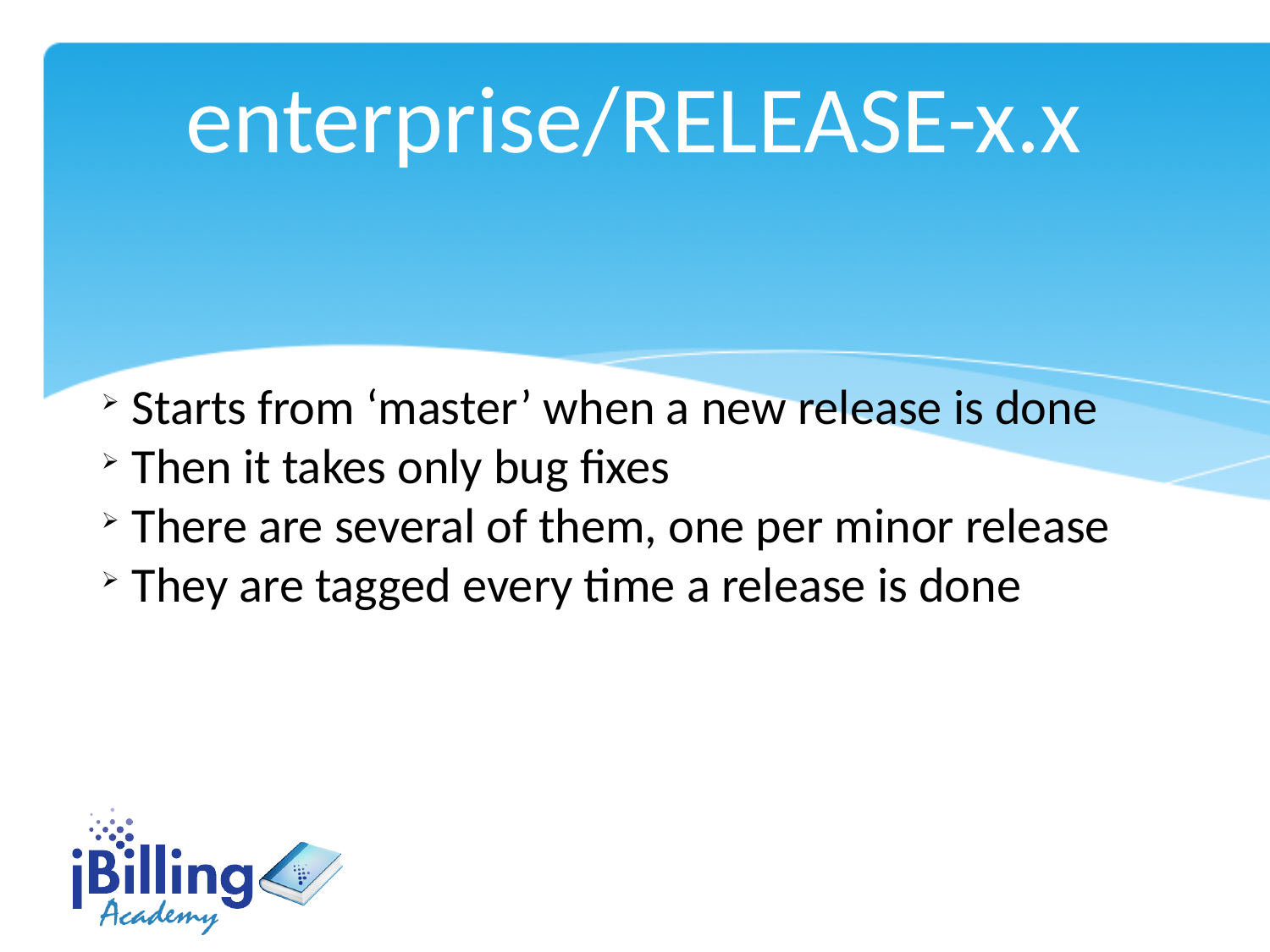

enterprise/RELEASE-x.x
Starts from ‘master’ when a new release is done
Then it takes only bug fixes
There are several of them, one per minor release
They are tagged every time a release is done